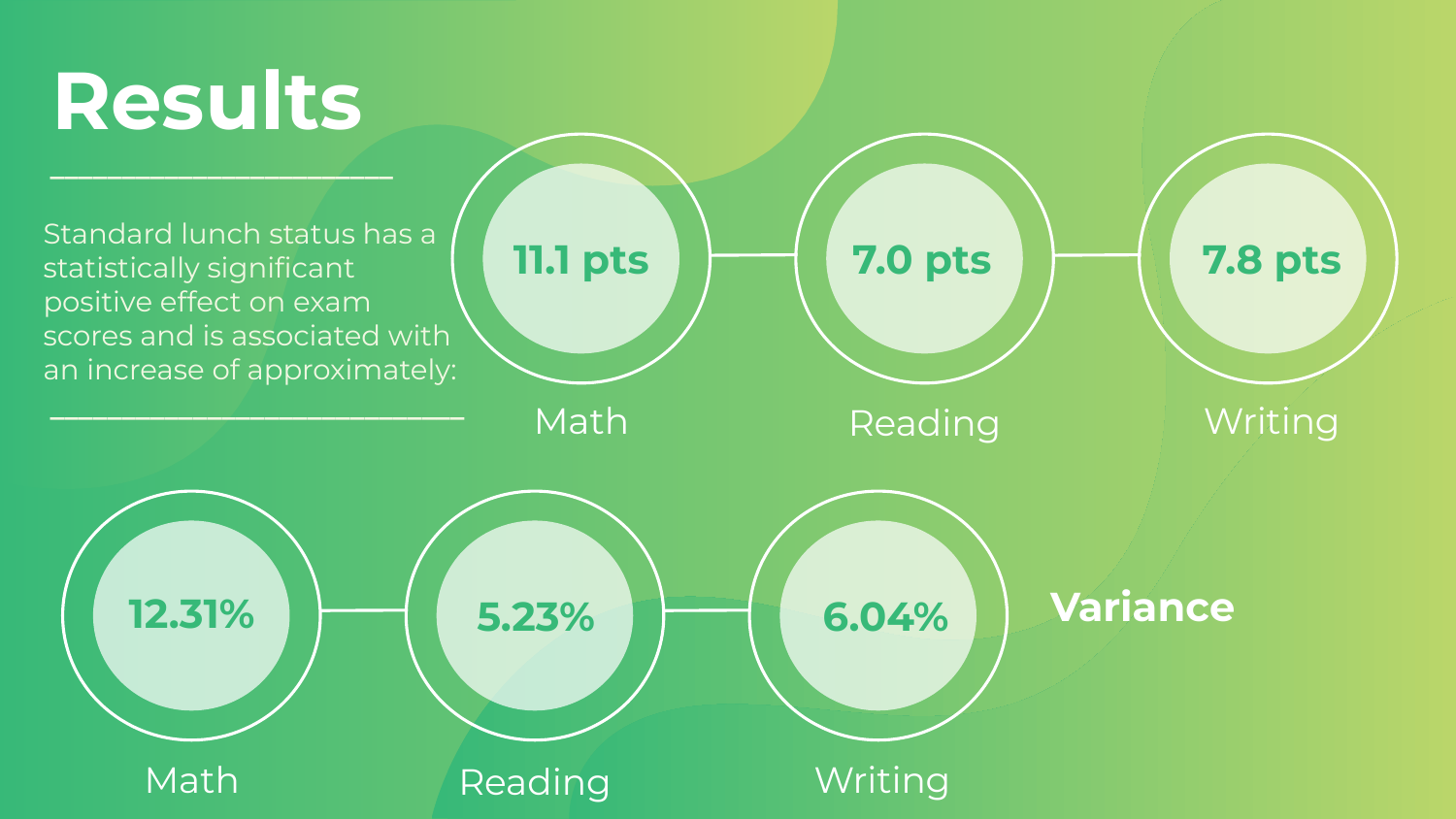

Results

________________________
Standard lunch status has a statistically significant positive effect on exam scores and is associated with an increase of approximately:
7.0 pts
11.1 pts
7.8 pts
_____________________________
Math
Writing
Reading

Variance
5.23%
12.31%
6.04%
Math
Writing
Reading